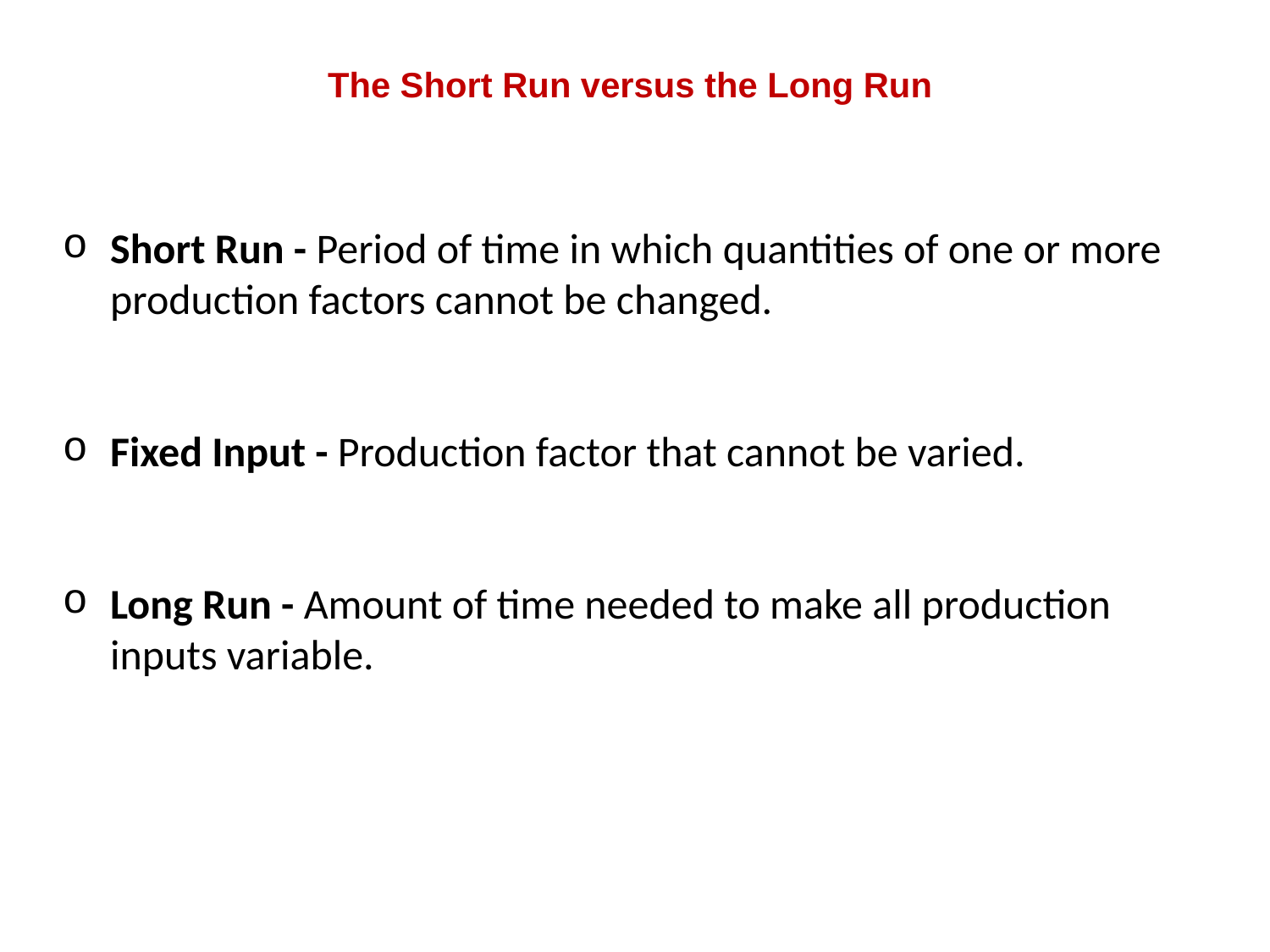

# The Short Run versus the Long Run
Short Run - Period of time in which quantities of one or more production factors cannot be changed.

Fixed Input - Production factor that cannot be varied.

Long Run - Amount of time needed to make all production inputs variable.